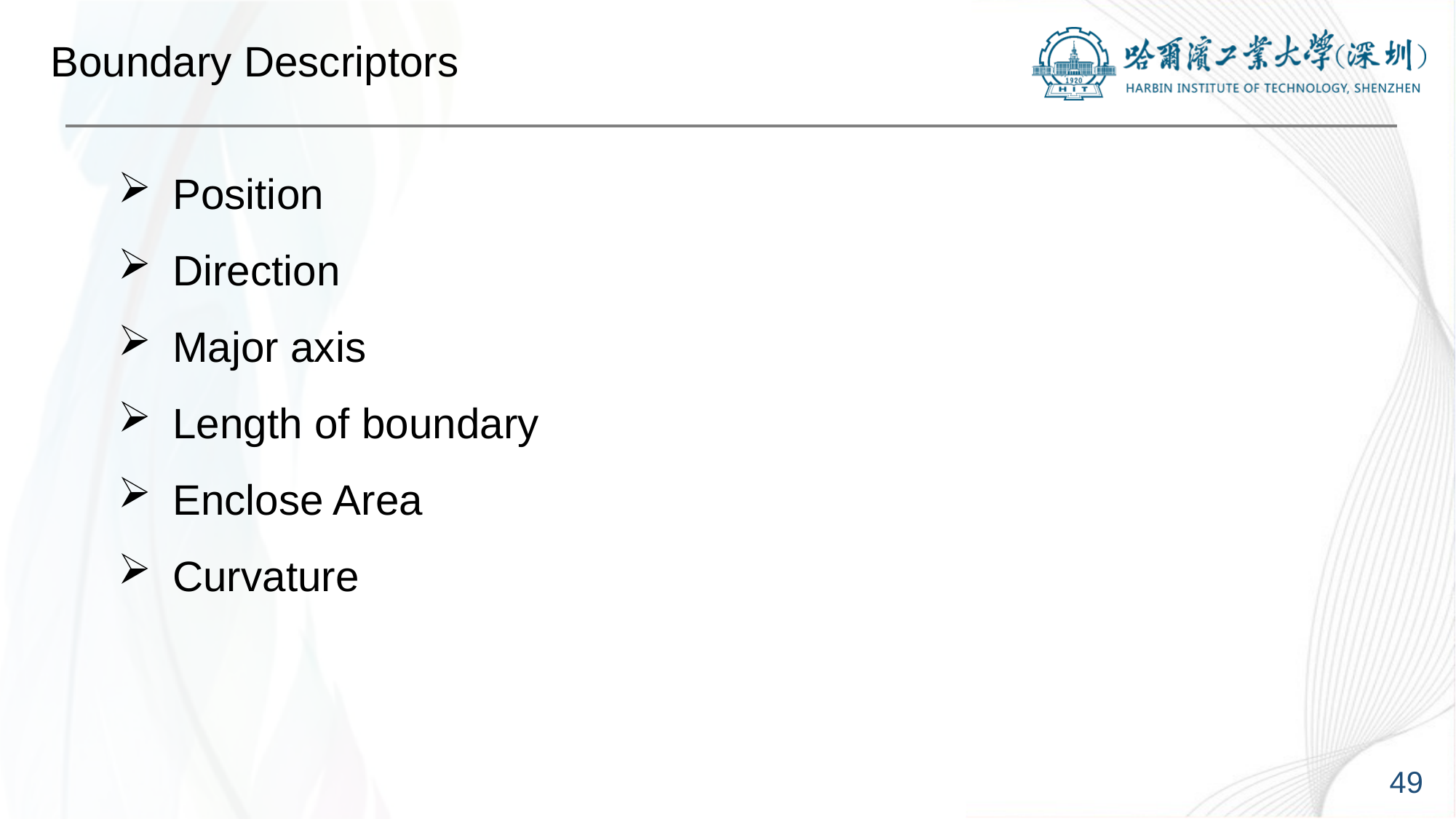

# Boundary Descriptors
Position
Direction
Major axis
Length of boundary
Enclose Area
Curvature
49